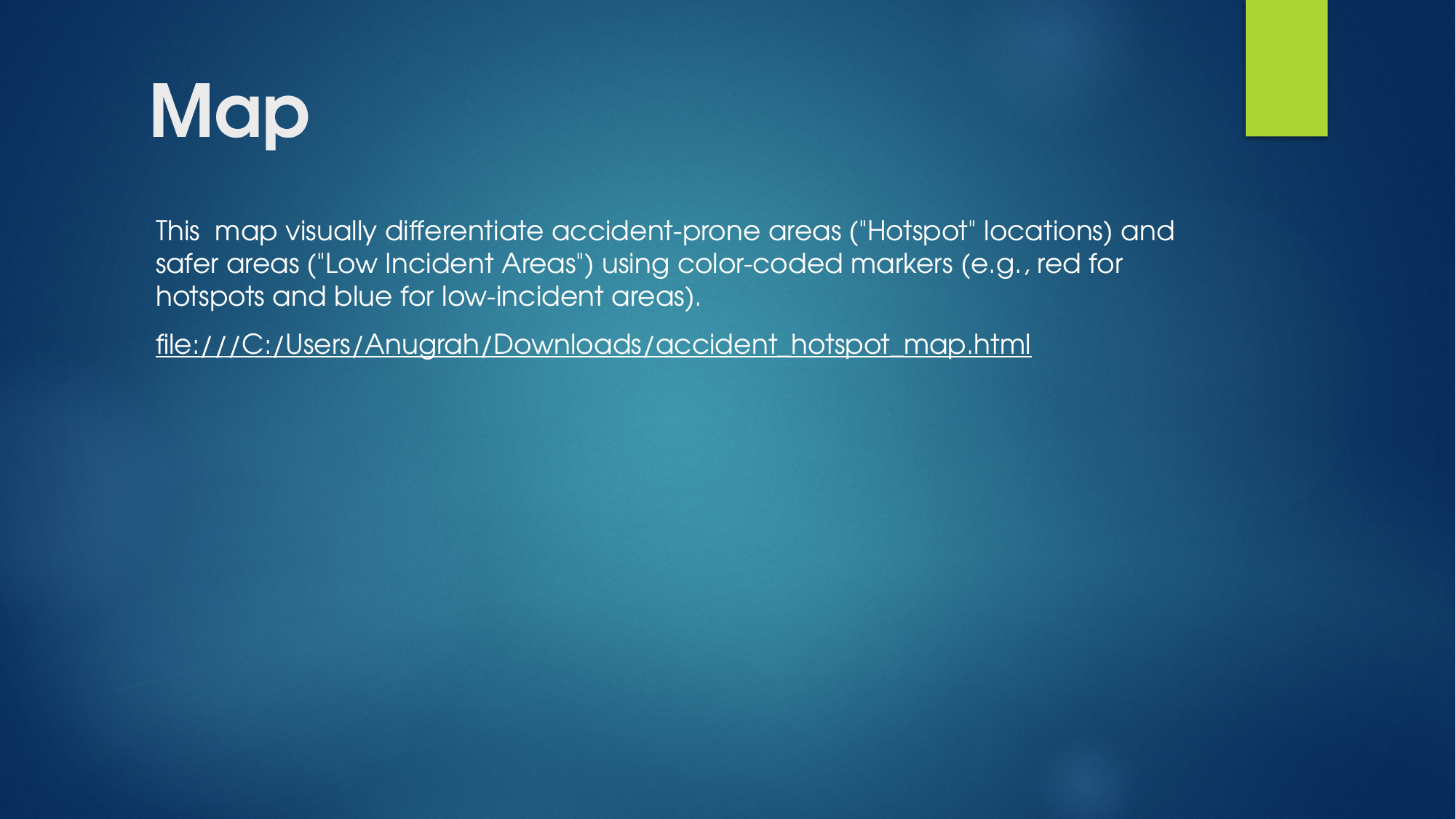

# Map
This  map visually differentiate accident-prone areas ("Hotspot" locations) and safer areas ("Low Incident Areas") using color-coded markers (e.g., red for hotspots and blue for low-incident areas).
file:///C:/Users/Anugrah/Downloads/accident_hotspot_map.html